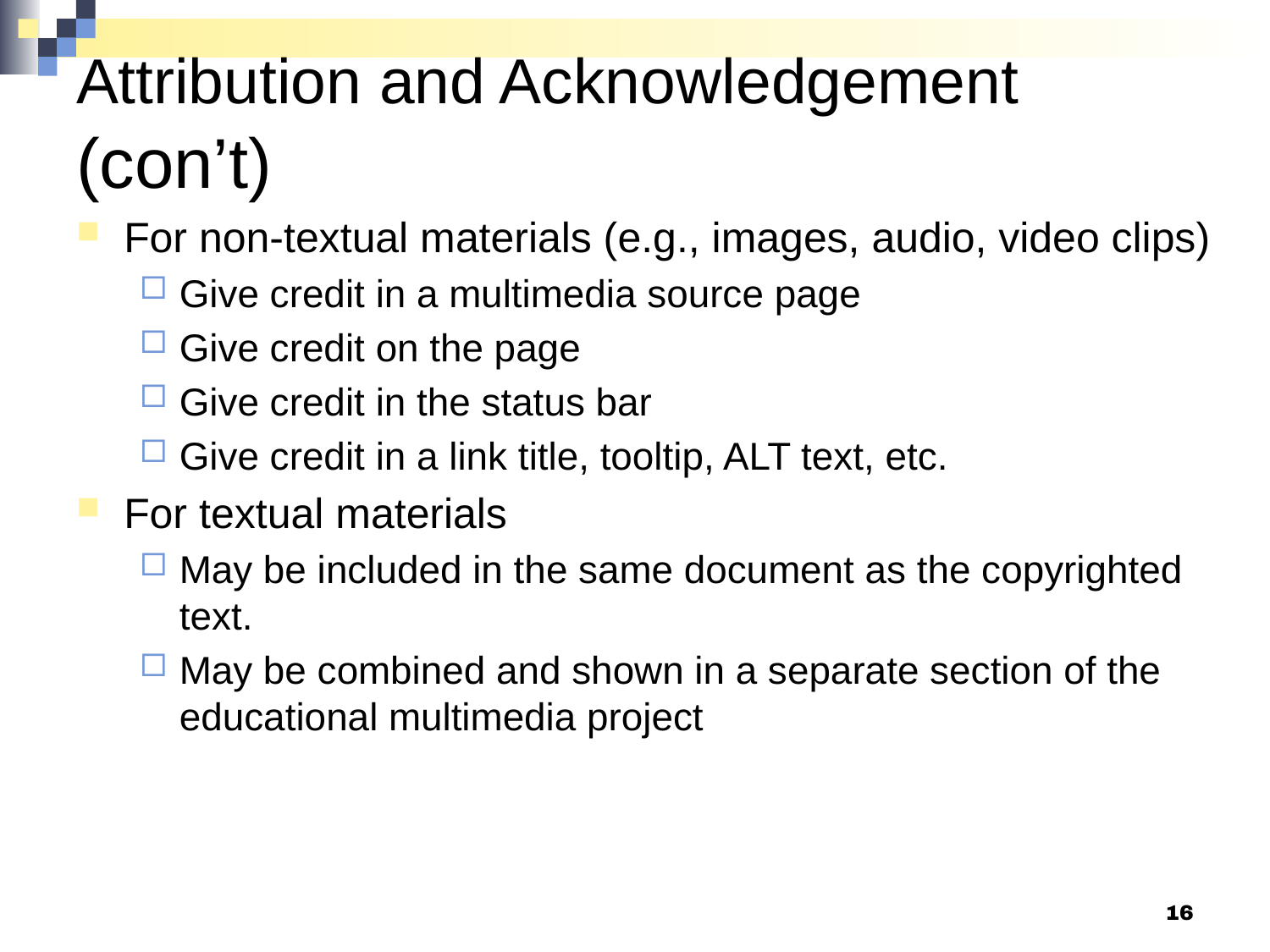

# Attribution and Acknowledgement (con’t)
For non-textual materials (e.g., images, audio, video clips)
Give credit in a multimedia source page
Give credit on the page
Give credit in the status bar
Give credit in a link title, tooltip, ALT text, etc.
For textual materials
May be included in the same document as the copyrighted text.
May be combined and shown in a separate section of the educational multimedia project
16